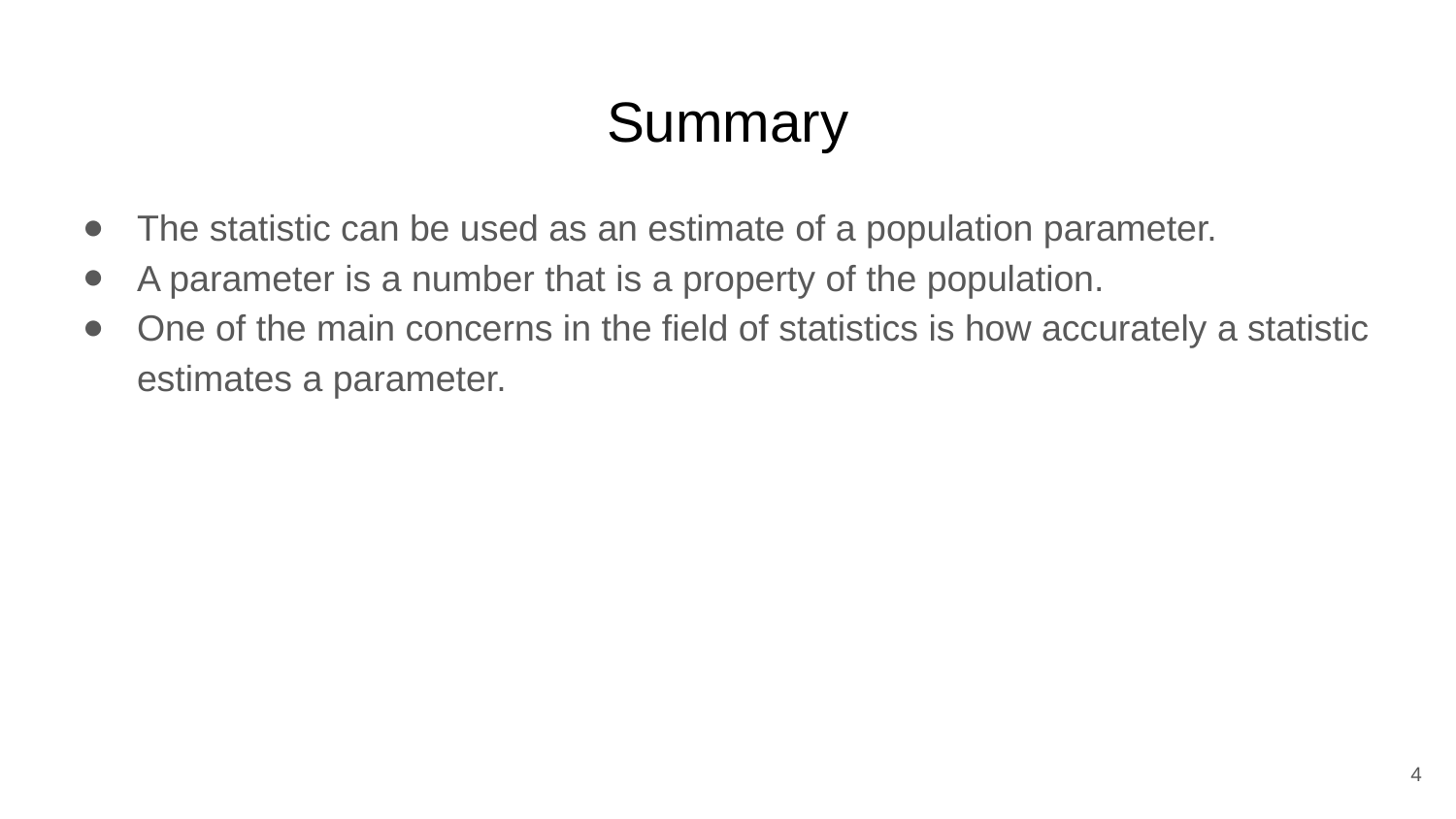

# Summary
The statistic can be used as an estimate of a population parameter.
A parameter is a number that is a property of the population.
One of the main concerns in the field of statistics is how accurately a statistic estimates a parameter.

4